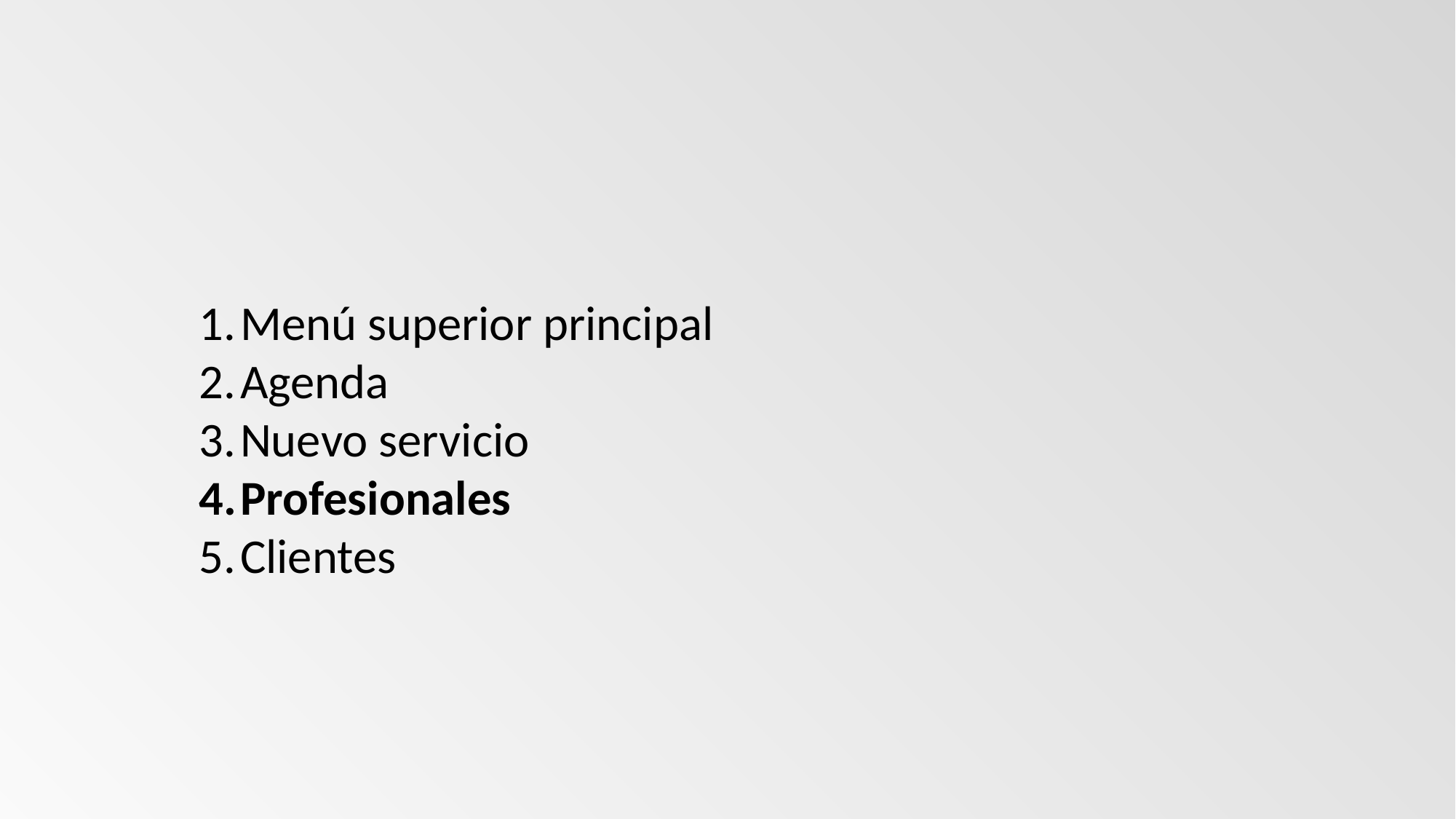

Menú superior principal
Agenda
Nuevo servicio
Profesionales
Clientes